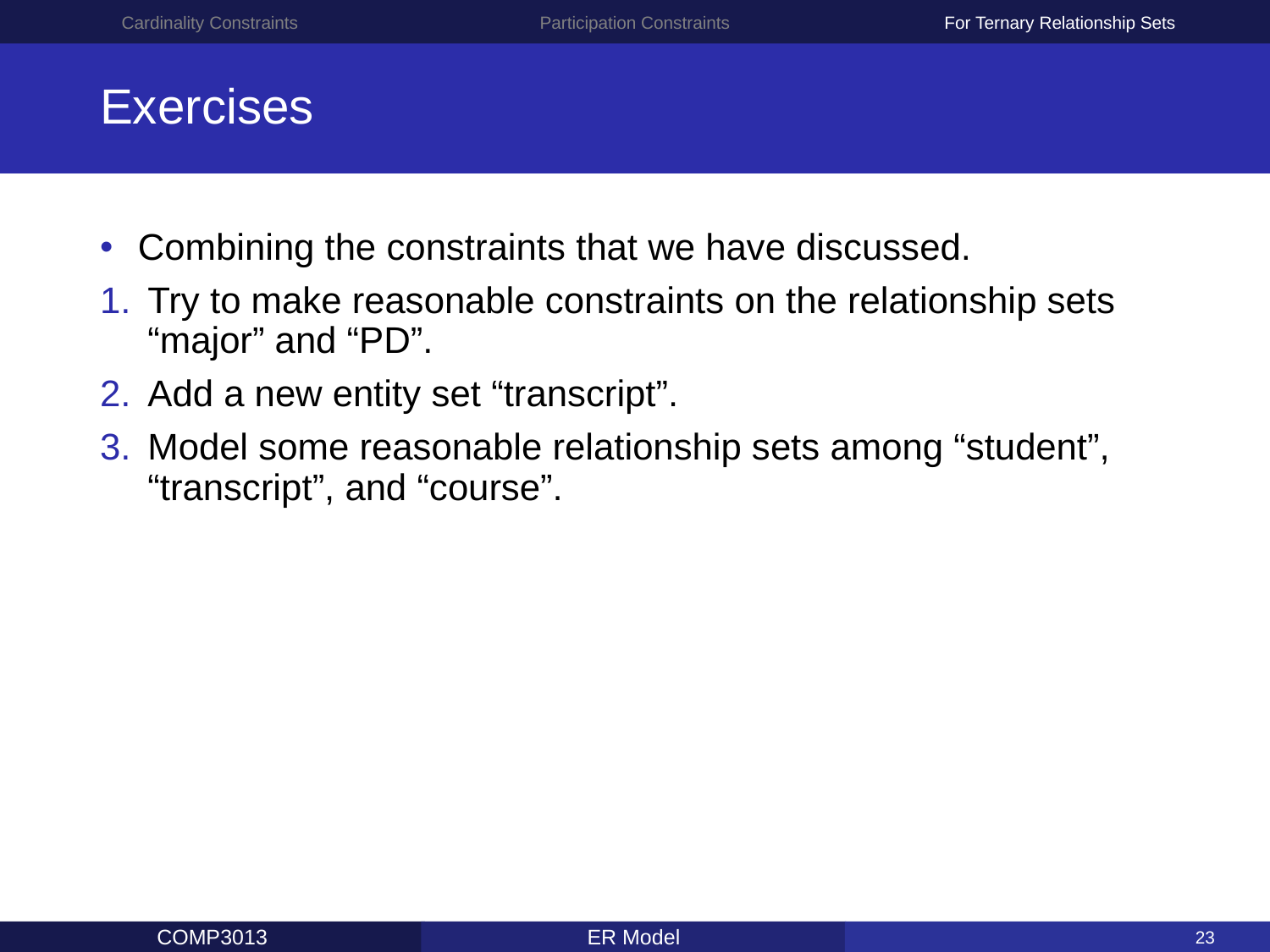

Cardinality Constraints
Participation Constraints
For Ternary Relationship Sets
# Exercises
Combining the constraints that we have discussed.
Try to make reasonable constraints on the relationship sets “major” and “PD”.
Add a new entity set “transcript”.
Model some reasonable relationship sets among “student”, “transcript”, and “course”.